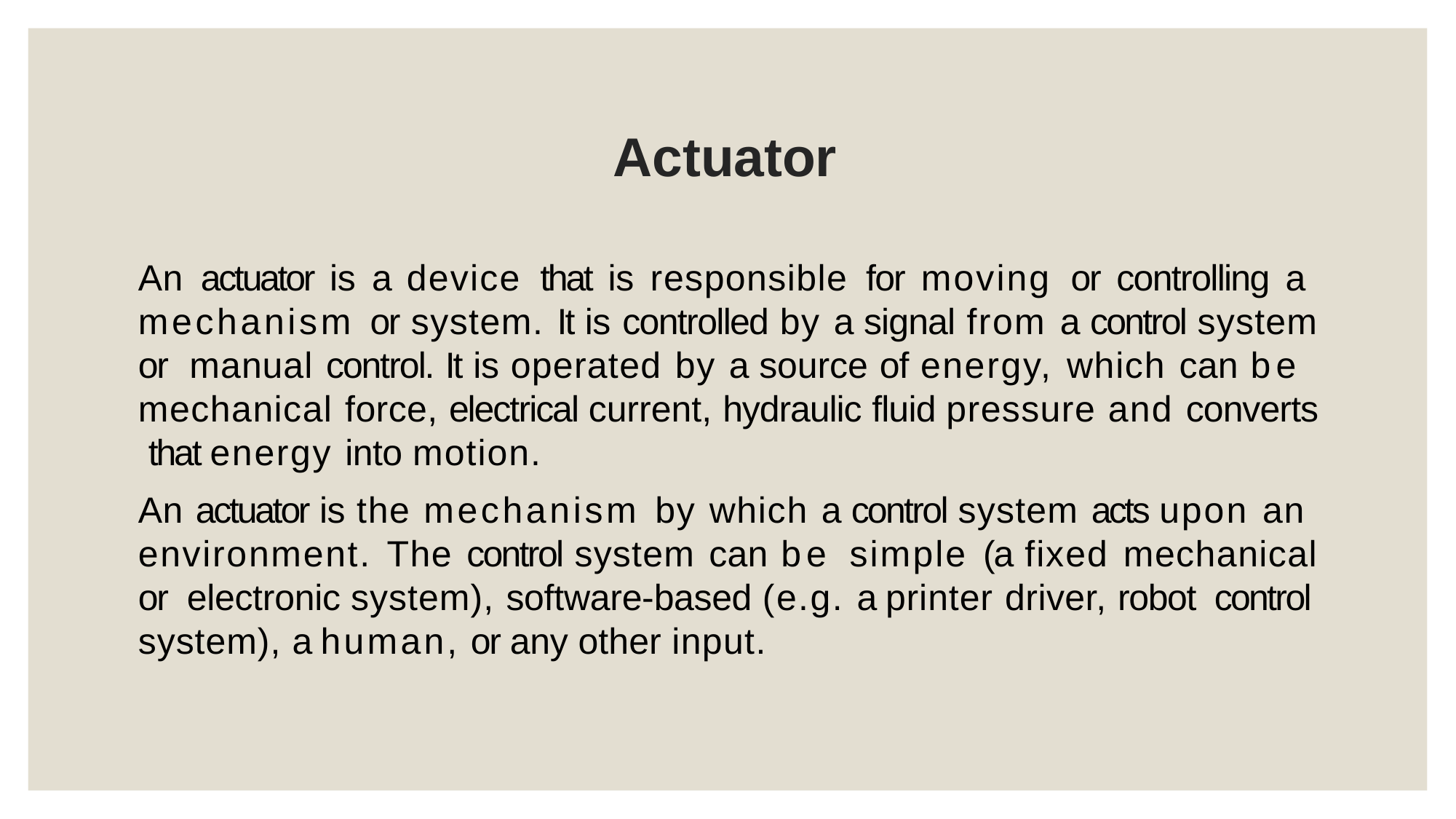

# Actuator
An actuator is a device that is responsible for moving or controlling a  mechanism or system. It is controlled by a signal from a control system or  manual control. It is operated by a source of energy, which can be  mechanical force, electrical current, hydraulic fluid pressure and converts  that energy into motion.
An actuator is the mechanism by which a control system acts upon an  environment. The control system can be simple (a fixed mechanical or  electronic system), software-based (e.g. a printer driver, robot control  system), a human, or any other input.